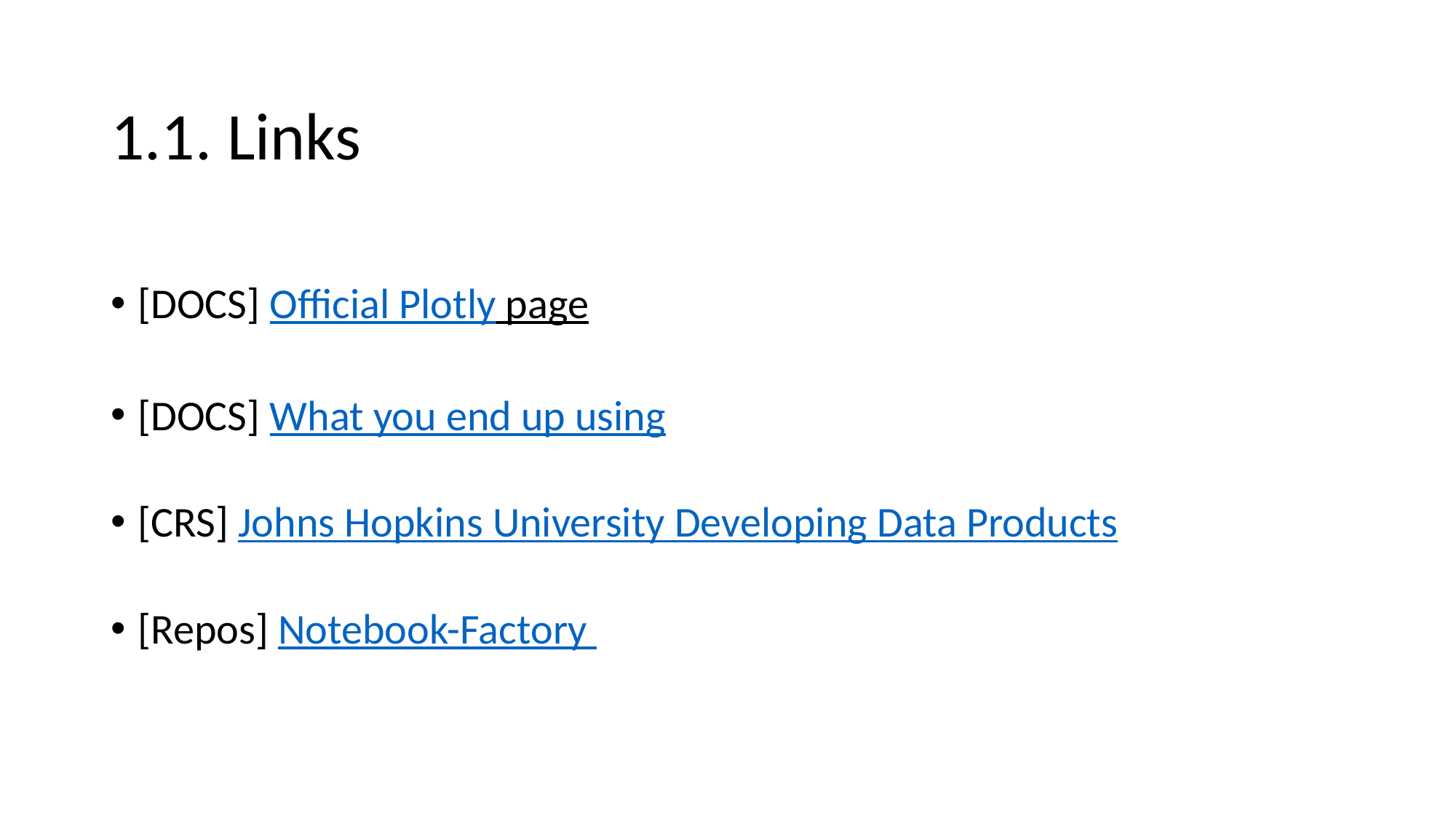

# 1.1. Links
[DOCS] Official Plotly page
[DOCS] What you end up using
[CRS] Johns Hopkins University Developing Data Products
[Repos] Notebook-Factory